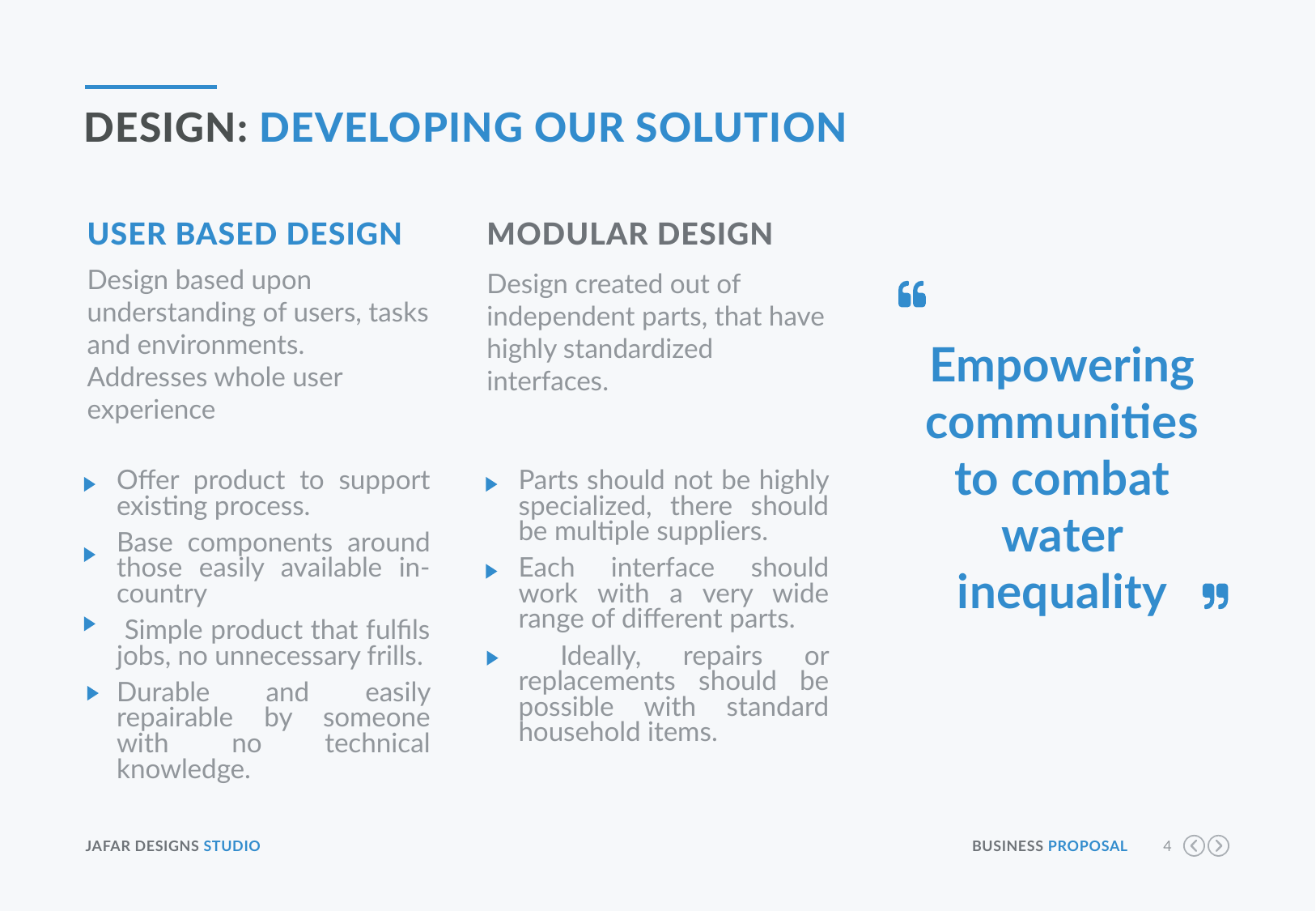

Design: Developing Our Solution
User Based Design
Modular Design
Design based upon understanding of users, tasks and environments. Addresses whole user experience
Design created out of independent parts, that have highly standardized interfaces.
Parts should not be highly specialized, there should be multiple suppliers.
Each interface should work with a very wide range of different parts.
 Ideally, repairs or replacements should be possible with standard household items.

Empowering communities to combat water inequality

Offer product to support existing process.
Base components around those easily available in-country
 Simple product that fulfils jobs, no unnecessary frills.
Durable and easily repairable by someone with no technical knowledge.